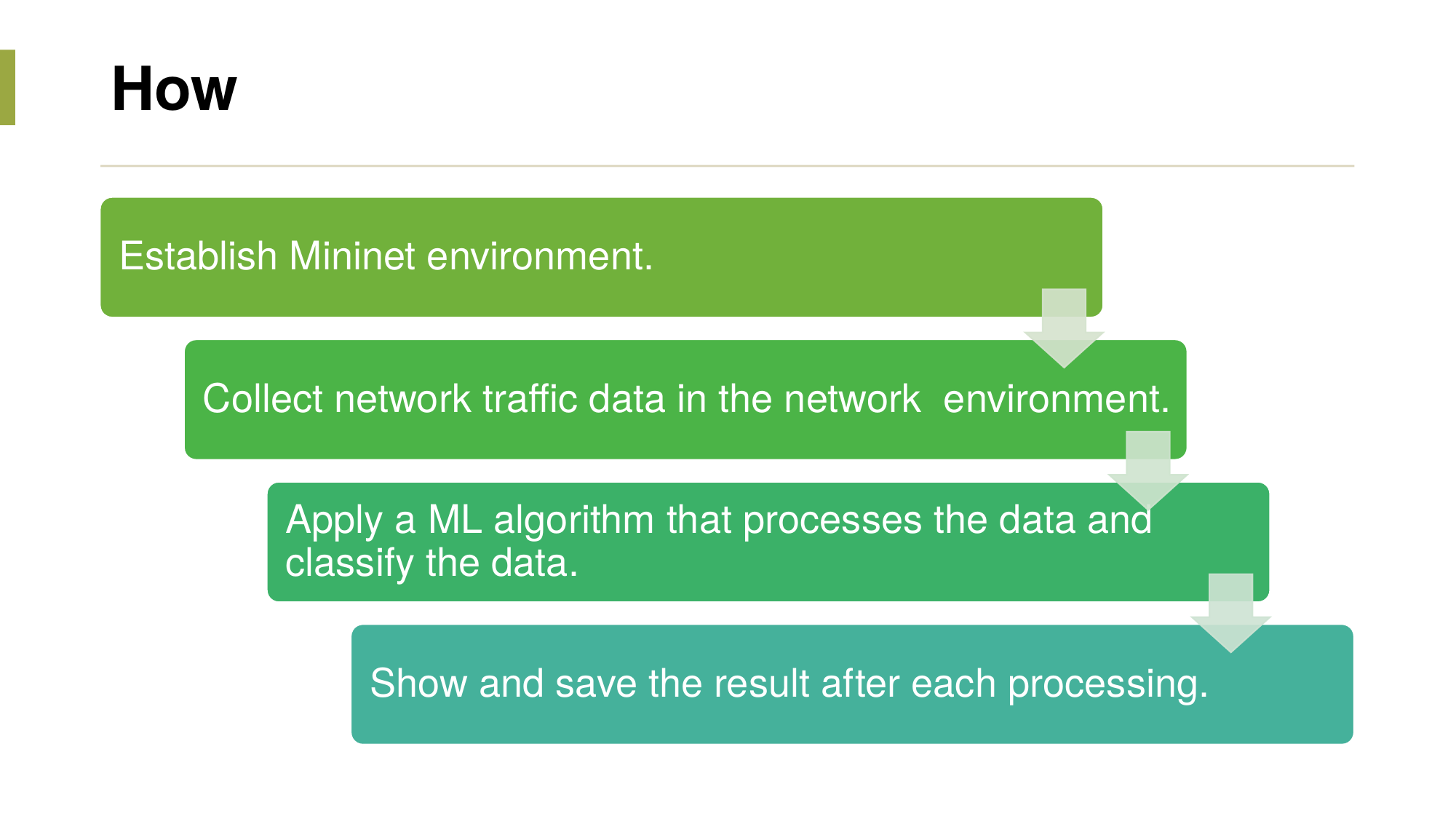

# How

Establish Mininet environment.
Collect network traffic data in the network  environment.
Apply a ML algorithm that processes the data and classify the data.
Show and save the result after each processing.